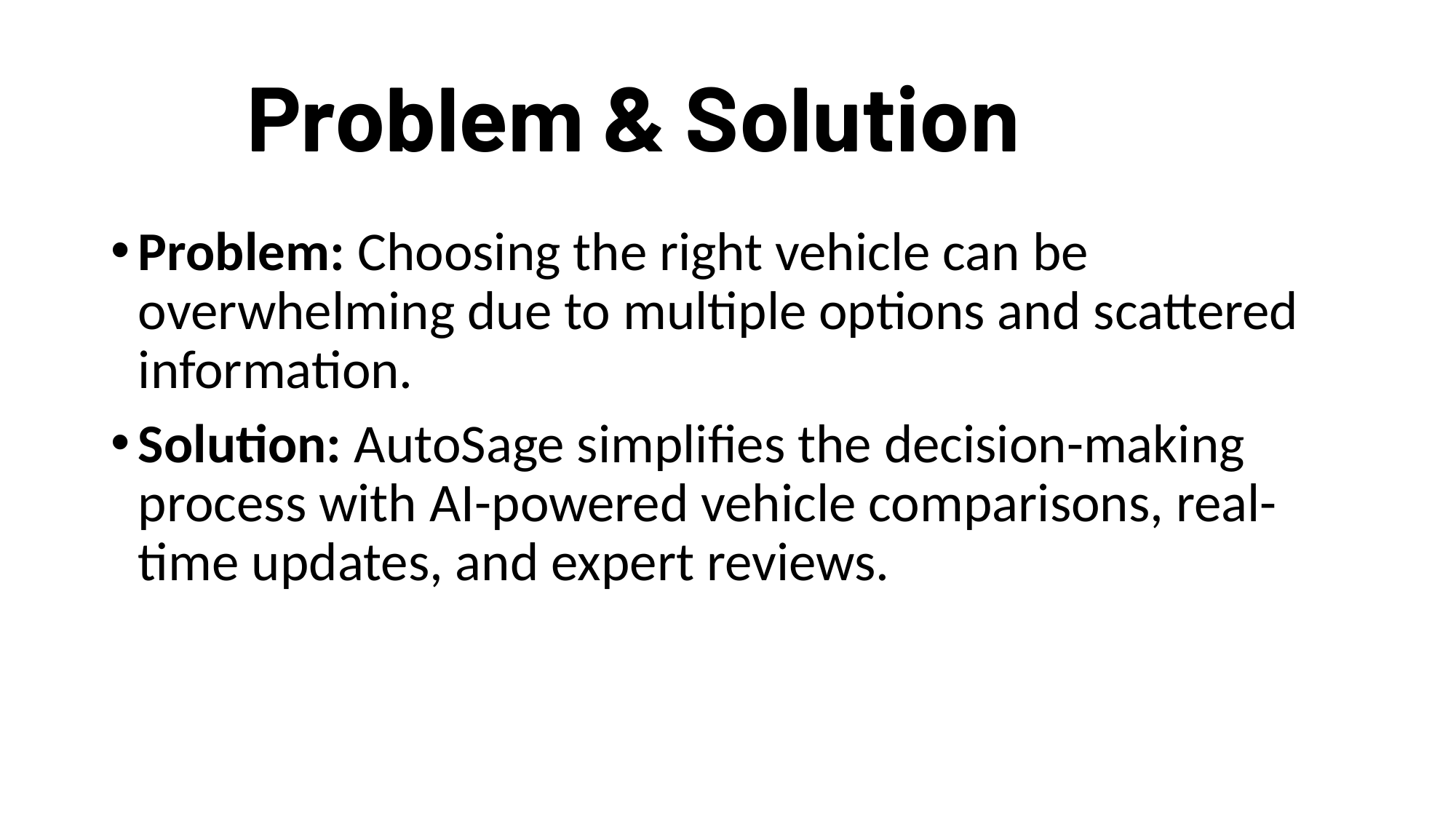

# Problem & Solution
Problem: Choosing the right vehicle can be overwhelming due to multiple options and scattered information.
Solution: AutoSage simplifies the decision-making process with AI-powered vehicle comparisons, real-time updates, and expert reviews.